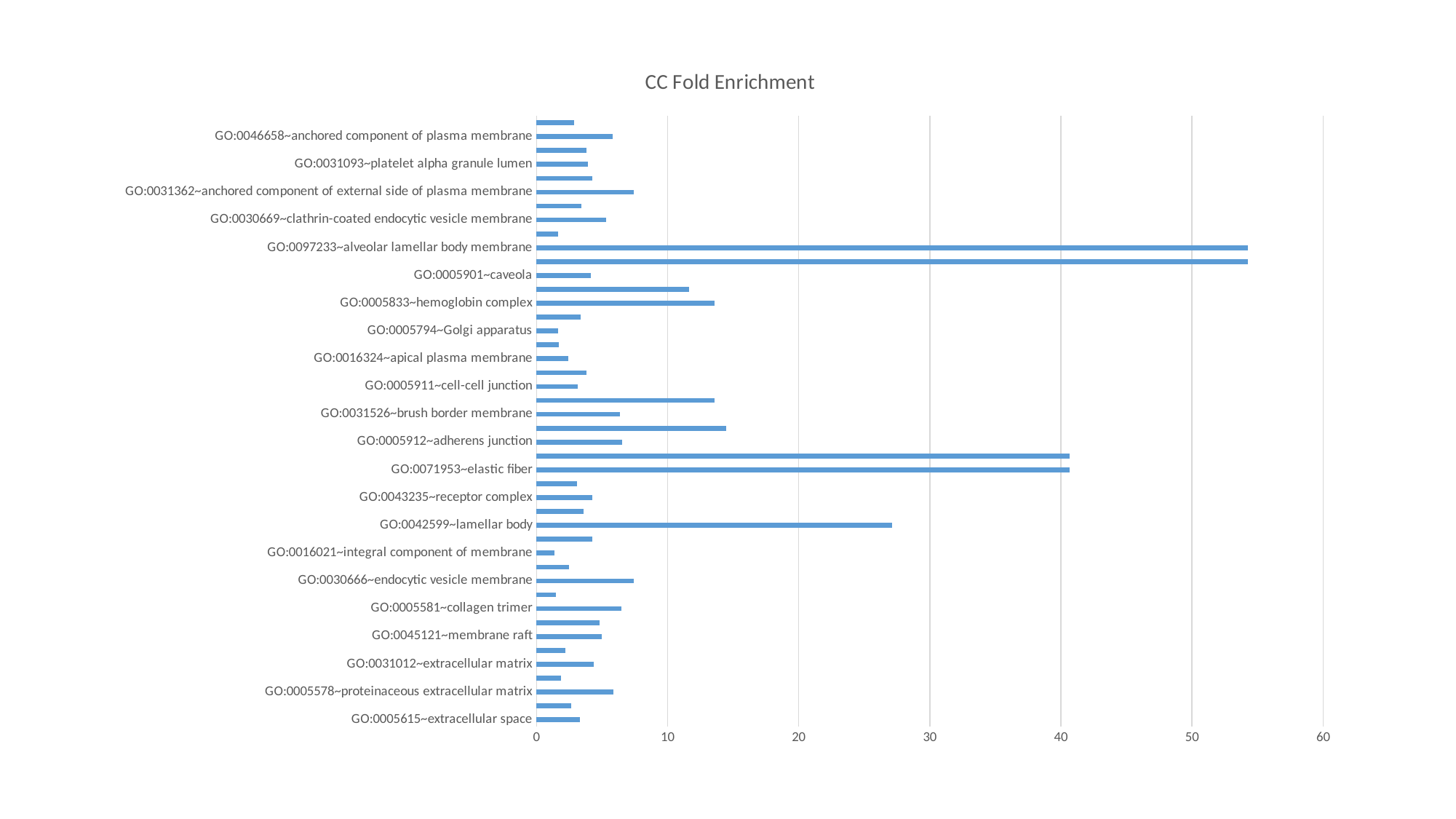

### Chart:  CC Fold Enrichment

| Category | Fold Enrichment |
|---|---|
| GO:0005615~extracellular space | 3.30179941315798 |
| GO:0005576~extracellular region | 2.66137237503697 |
| GO:0005578~proteinaceous extracellular matrix | 5.86904761904761 |
| GO:0070062~extracellular exosome | 1.89090477884501 |
| GO:0031012~extracellular matrix | 4.39768339768339 |
| GO:0005887~integral component of plasma membrane | 2.22318694262157 |
| GO:0045121~membrane raft | 5.00254276467868 |
| GO:0009897~external side of plasma membrane | 4.838139950816 |
| GO:0005581~collagen trimer | 6.48498964803312 |
| GO:0005886~plasma membrane | 1.46091447984192 |
| GO:0030666~endocytic vesicle membrane | 7.39610389610389 |
| GO:0009986~cell surface | 2.50175716042874 |
| GO:0016021~integral component of membrane | 1.34465934349722 |
| GO:0072562~blood microparticle | 4.28195488721804 |
| GO:0042599~lamellar body | 27.1190476190476 |
| GO:0016323~basolateral plasma membrane | 3.61587301587301 |
| GO:0043235~receptor complex | 4.27071616047994 |
| GO:0005764~lysosome | 3.11989043404972 |
| GO:0071953~elastic fiber | 40.6785714285714 |
| GO:0031838~haptoglobin-hemoglobin complex | 40.6785714285714 |
| GO:0005912~adherens junction | 6.50857142857142 |
| GO:0045334~clathrin-coated endocytic vesicle | 14.463492063492 |
| GO:0031526~brush border membrane | 6.38095238095238 |
| GO:0071682~endocytic vesicle lumen | 13.5595238095238 |
| GO:0005911~cell-cell junction | 3.15337763012181 |
| GO:0005923~bicellular tight junction | 3.83986514959966 |
| GO:0016324~apical plasma membrane | 2.42300769104892 |
| GO:0005783~endoplasmic reticulum | 1.70312859443294 |
| GO:0005794~Golgi apparatus | 1.63405617171549 |
| GO:0031225~anchored component of membrane | 3.3598820058997 |
| GO:0005833~hemoglobin complex | 13.5595238095238 |
| GO:0031089~platelet dense granule lumen | 11.6224489795918 |
| GO:0005901~caveola | 4.17216117216117 |
| GO:0005602~complement component C1 complex | 54.2380952380952 |
| GO:0097233~alveolar lamellar body membrane | 54.2380952380952 |
| GO:0048471~perinuclear region of cytoplasm | 1.65945863047312 |
| GO:0030669~clathrin-coated endocytic vesicle membrane | 5.29152148664343 |
| GO:0005604~basement membrane | 3.43279083785412 |
| GO:0031362~anchored component of external side of plasma membrane | 7.39610389610389 |
| GO:0005791~rough endoplasmic reticulum | 4.25396825396825 |
| GO:0031093~platelet alpha granule lumen | 3.94458874458874 |
| GO:0005902~microvillus | 3.80618212197159 |
| GO:0046658~anchored component of plasma membrane | 5.81122448979591 |
| GO:0030133~transport vesicle | 2.85463659147869 |